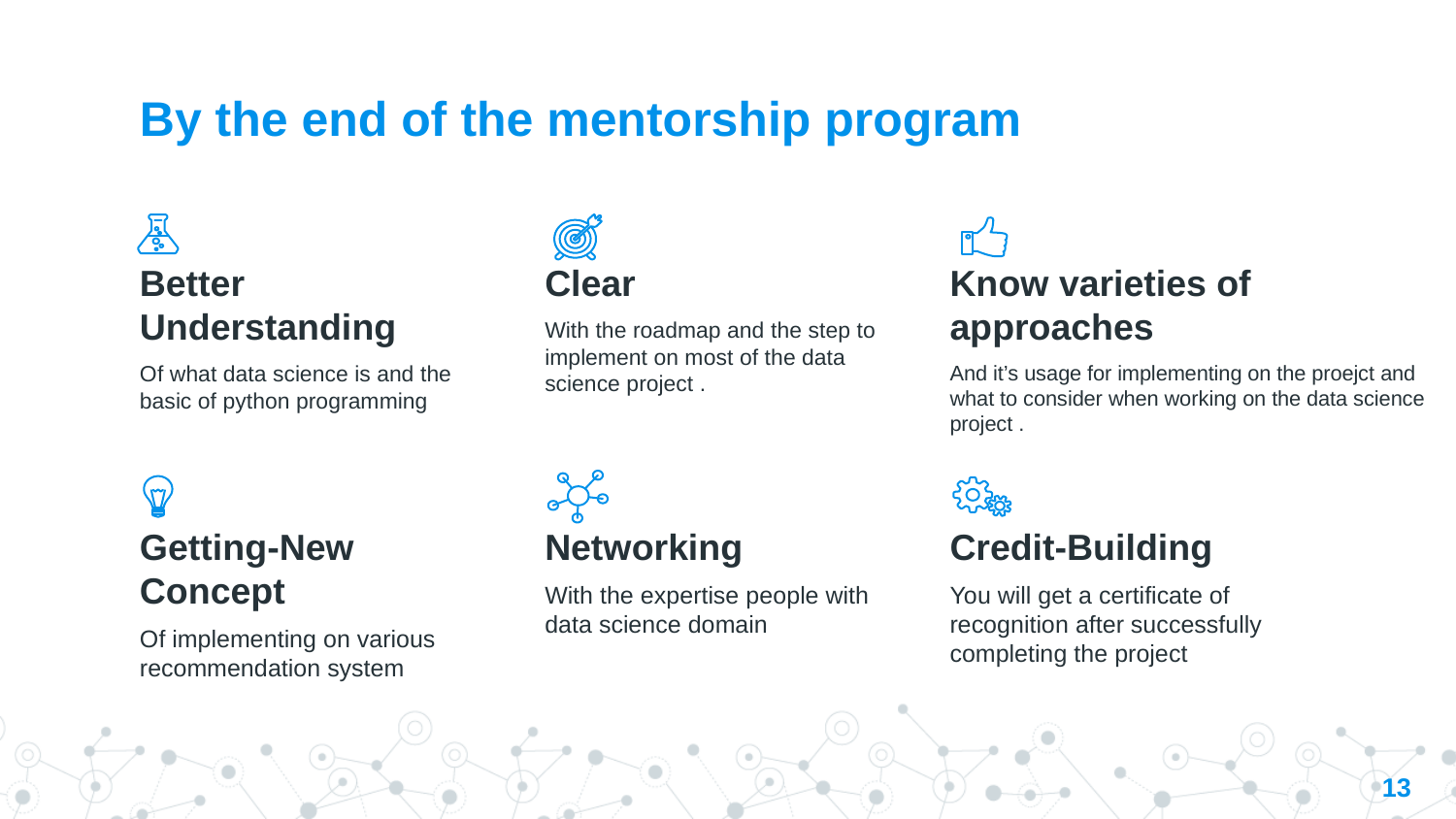

# By the end of the mentorship program

Better Understanding
Of what data science is and the basic of python programming
Clear
With the roadmap and the step to implement on most of the data science project .
Know varieties of approaches
And it’s usage for implementing on the proejct and what to consider when working on the data science project .

Getting-New Concept
Of implementing on various  recommendation system
Networking
With the expertise people with data science domain
Credit-Building
You will get a certificate of recognition after successfully completing the project

13